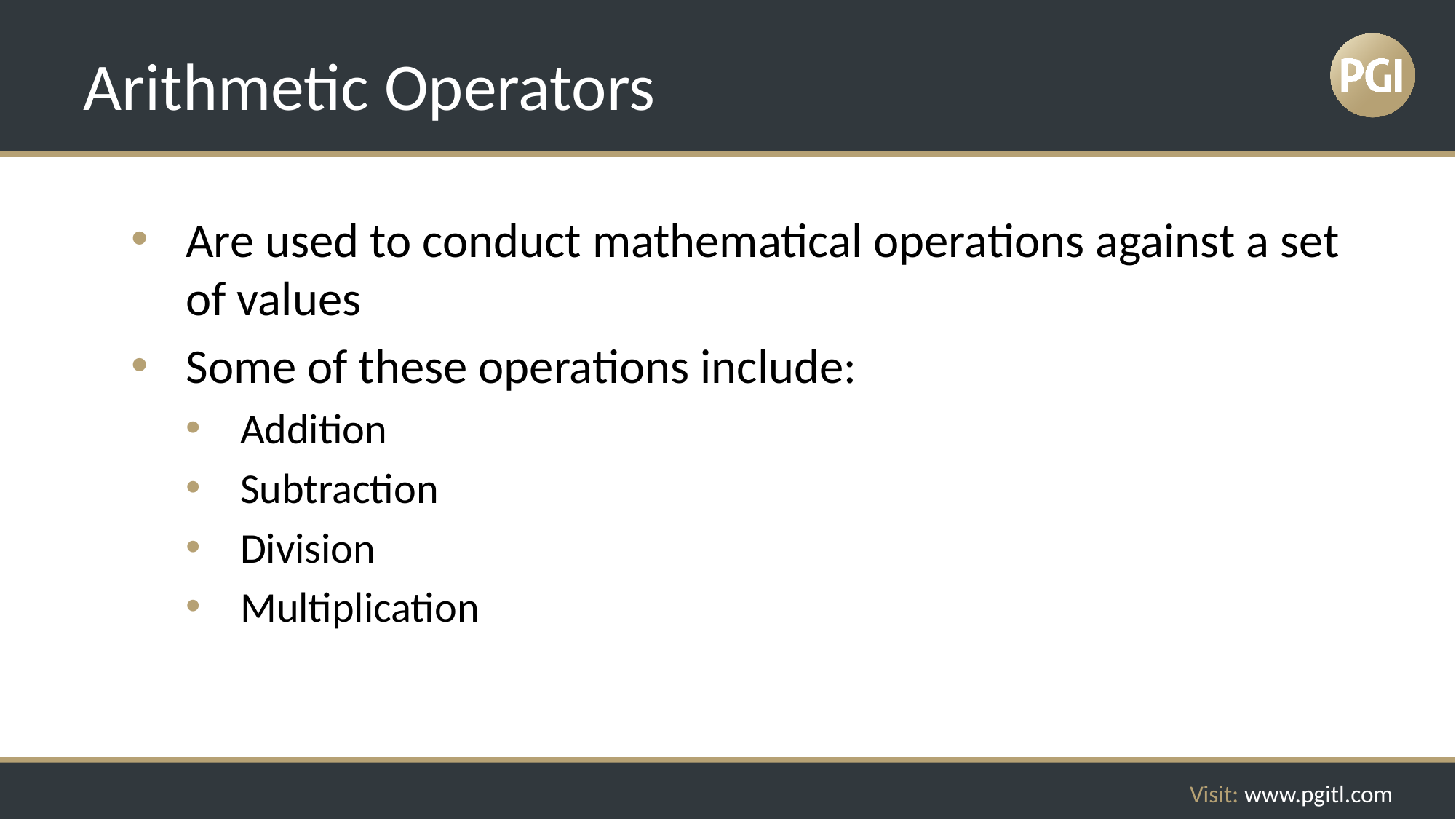

# Arithmetic Operators
Are used to conduct mathematical operations against a set of values
Some of these operations include:
Addition
Subtraction
Division
Multiplication